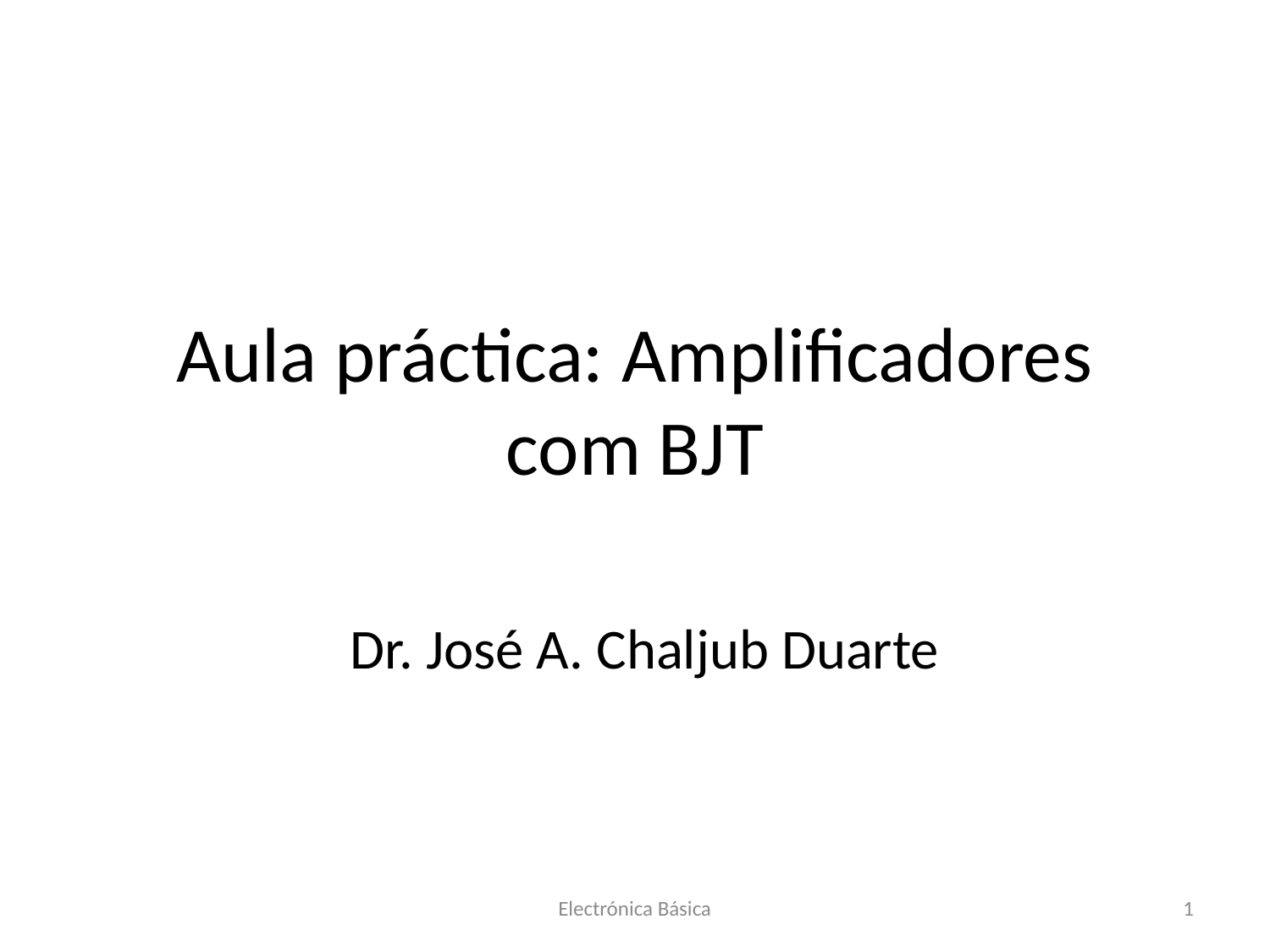

# Aula práctica: Amplificadores com BJT
Dr. José A. Chaljub Duarte
Electrónica Básica
1